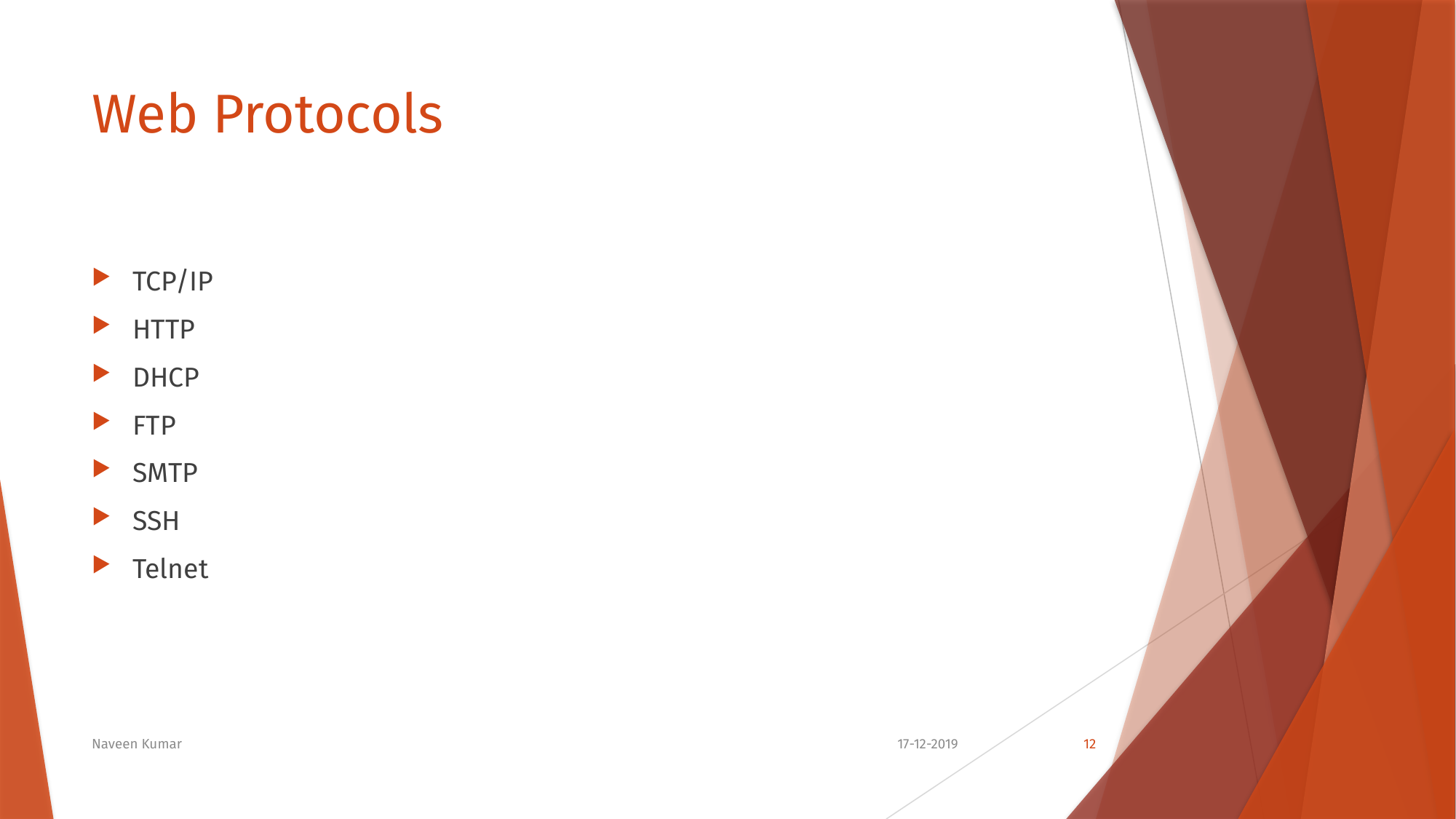

# Web Protocols
TCP/IP
HTTP
DHCP
FTP
SMTP
SSH
Telnet
Naveen Kumar
17-12-2019
12